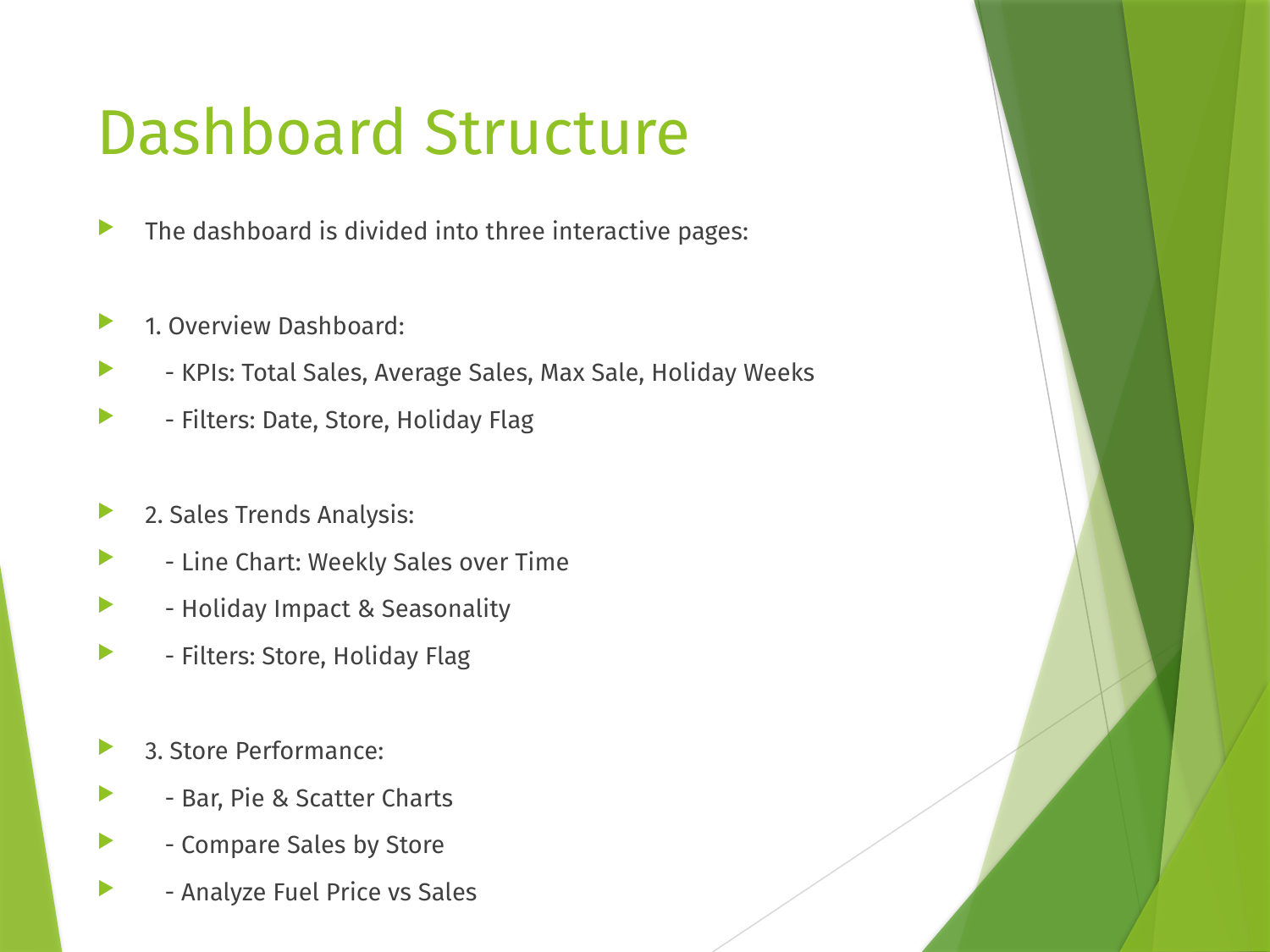

# Dashboard Structure
The dashboard is divided into three interactive pages:

1. Overview Dashboard:
   - KPIs: Total Sales, Average Sales, Max Sale, Holiday Weeks
   - Filters: Date, Store, Holiday Flag

2. Sales Trends Analysis:
   - Line Chart: Weekly Sales over Time
   - Holiday Impact & Seasonality
   - Filters: Store, Holiday Flag

3. Store Performance:
   - Bar, Pie & Scatter Charts
   - Compare Sales by Store
   - Analyze Fuel Price vs Sales